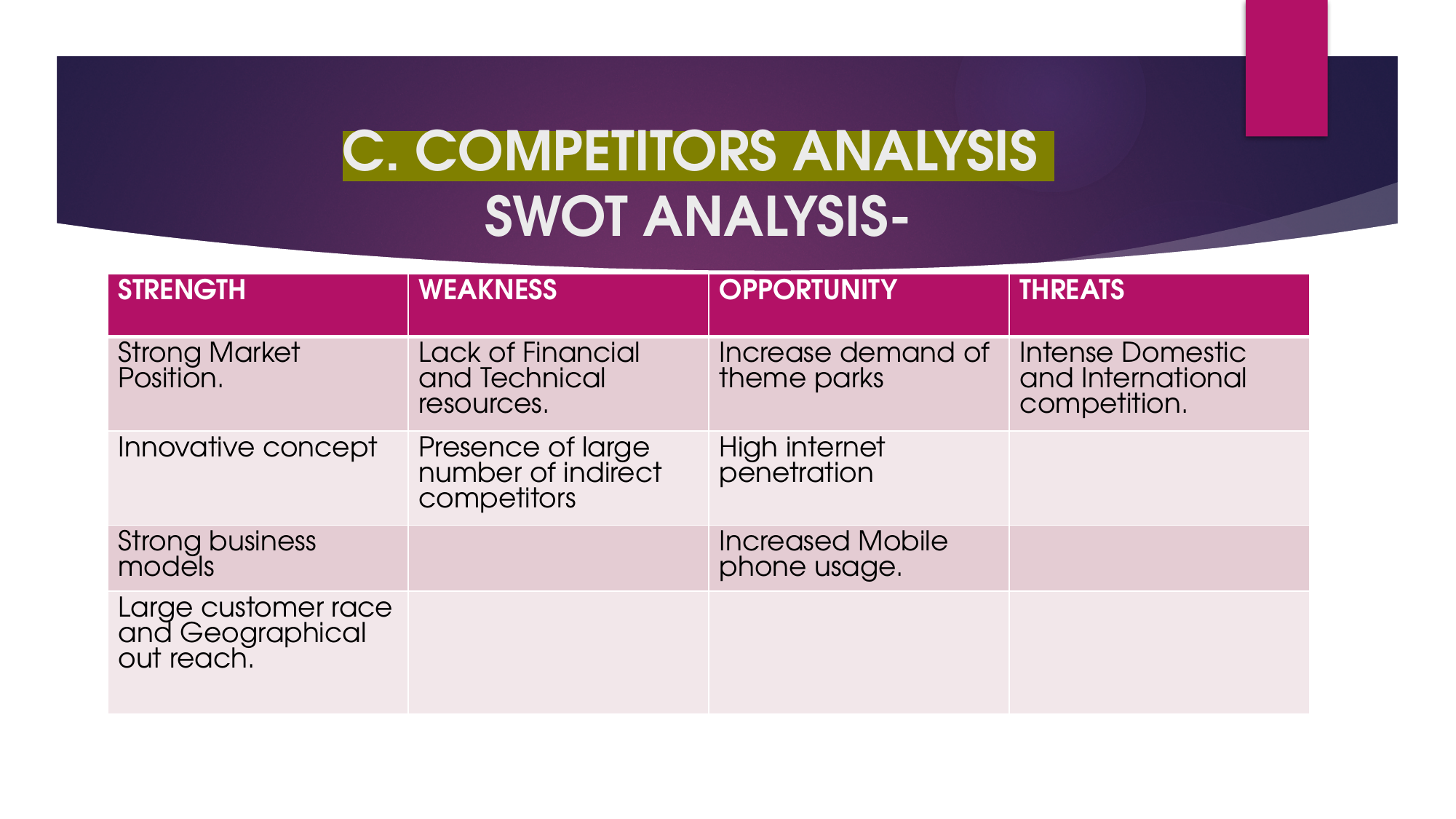

# C. COMPETITORS ANALYSIS SWOT ANALYSIS-
| STRENGTH | WEAKNESS | OPPORTUNITY | THREATS |
| --- | --- | --- | --- |
| Strong Market Position. | Lack of Financial and Technical resources. | Increase demand of theme parks | Intense Domestic and International competition. |
| Innovative concept | Presence of large number of indirect competitors | High internet penetration |  |
| Strong business models |  | Increased Mobile phone usage. |  |
| Large customer race and Geographical out reach. |  |  |  |